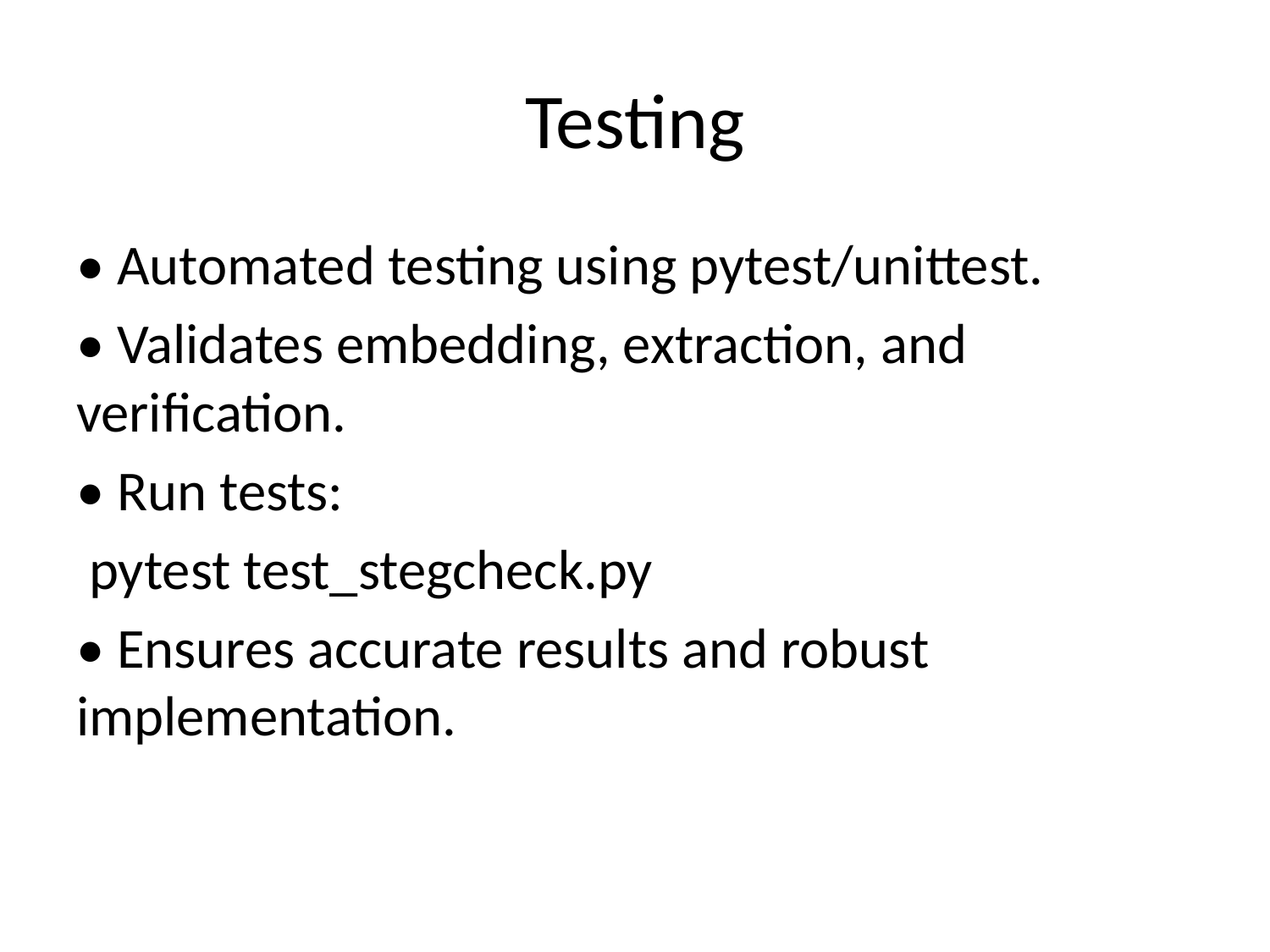

# Testing
• Automated testing using pytest/unittest.
• Validates embedding, extraction, and verification.
• Run tests:
 pytest test_stegcheck.py
• Ensures accurate results and robust implementation.